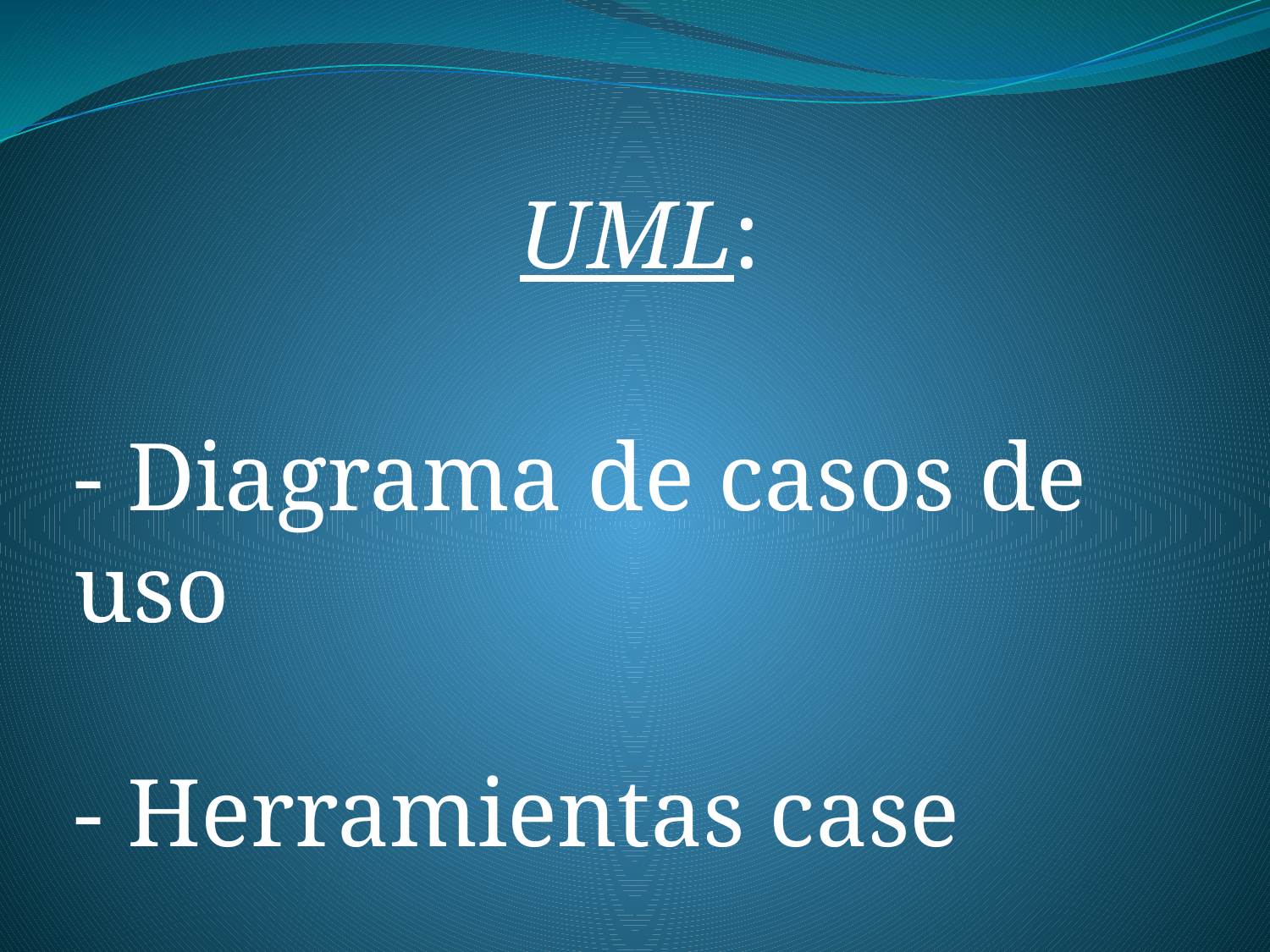

UML:
- Diagrama de casos de uso
- Herramientas case